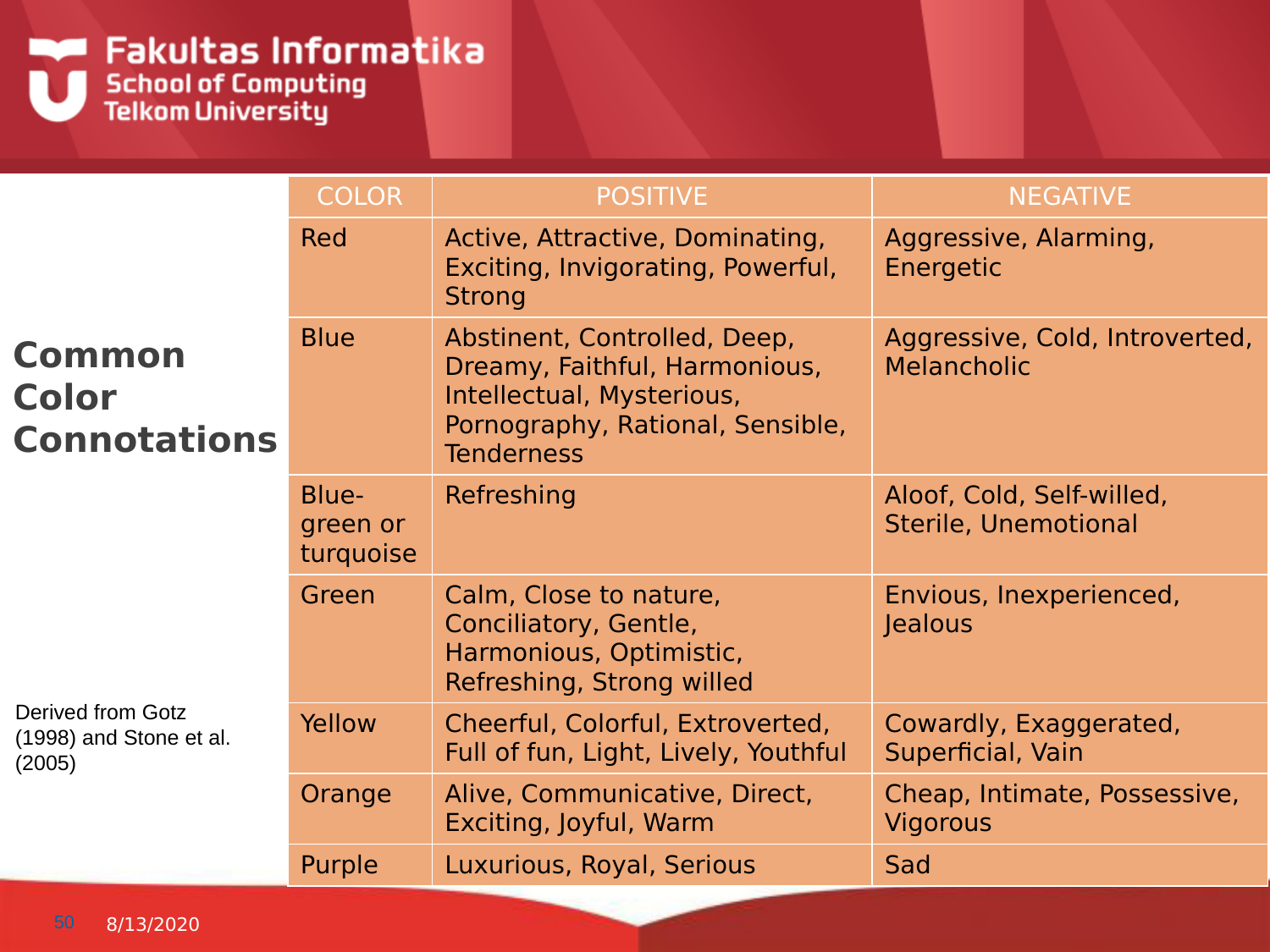

| COLOR | POSITIVE | NEGATIVE |
| --- | --- | --- |
| Red | Active, Attractive, Dominating, Exciting, Invigorating, Powerful, Strong | Aggressive, Alarming, Energetic |
| Blue | Abstinent, Controlled, Deep, Dreamy, Faithful, Harmonious, Intellectual, Mysterious, Pornography, Rational, Sensible, Tenderness | Aggressive, Cold, Introverted, Melancholic |
| Blue-green or turquoise | Refreshing | Aloof, Cold, Self-willed, Sterile, Unemotional |
| Green | Calm, Close to nature, Conciliatory, Gentle, Harmonious, Optimistic, Refreshing, Strong willed | Envious, Inexperienced, Jealous |
| Yellow | Cheerful, Colorful, Extroverted, Full of fun, Light, Lively, Youthful | Cowardly, Exaggerated, Superficial, Vain |
| Orange | Alive, Communicative, Direct, Exciting, Joyful, Warm | Cheap, Intimate, Possessive, Vigorous |
| Purple | Luxurious, Royal, Serious | Sad |
# Common Color Connotations
Derived from Gotz (1998) and Stone et al. (2005)
50
8/13/2020